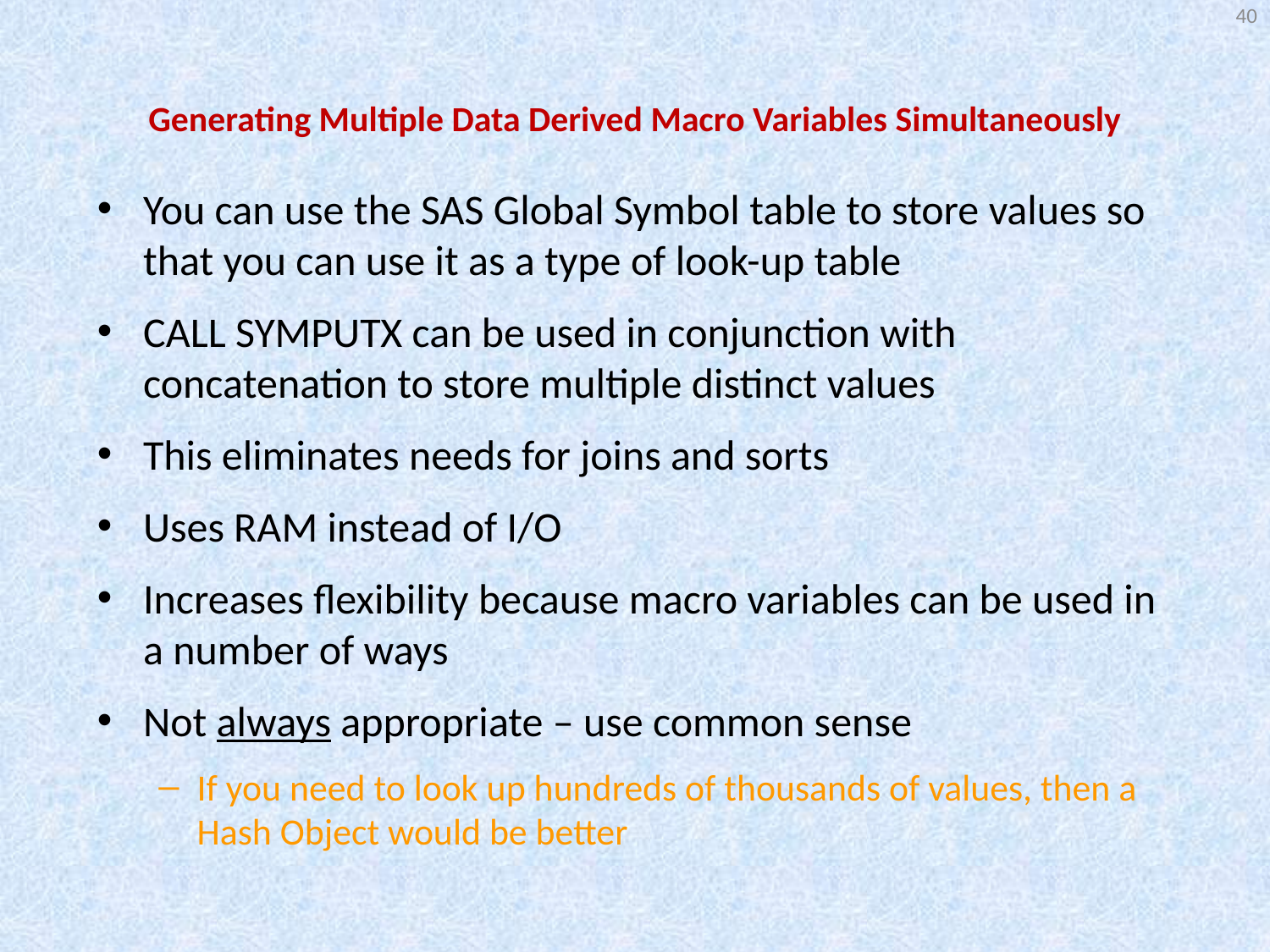

40
# Generating Multiple Data Derived Macro Variables Simultaneously
You can use the SAS Global Symbol table to store values so that you can use it as a type of look-up table
CALL SYMPUTX can be used in conjunction with concatenation to store multiple distinct values
This eliminates needs for joins and sorts
Uses RAM instead of I/O
Increases flexibility because macro variables can be used in a number of ways
Not always appropriate – use common sense
If you need to look up hundreds of thousands of values, then a Hash Object would be better